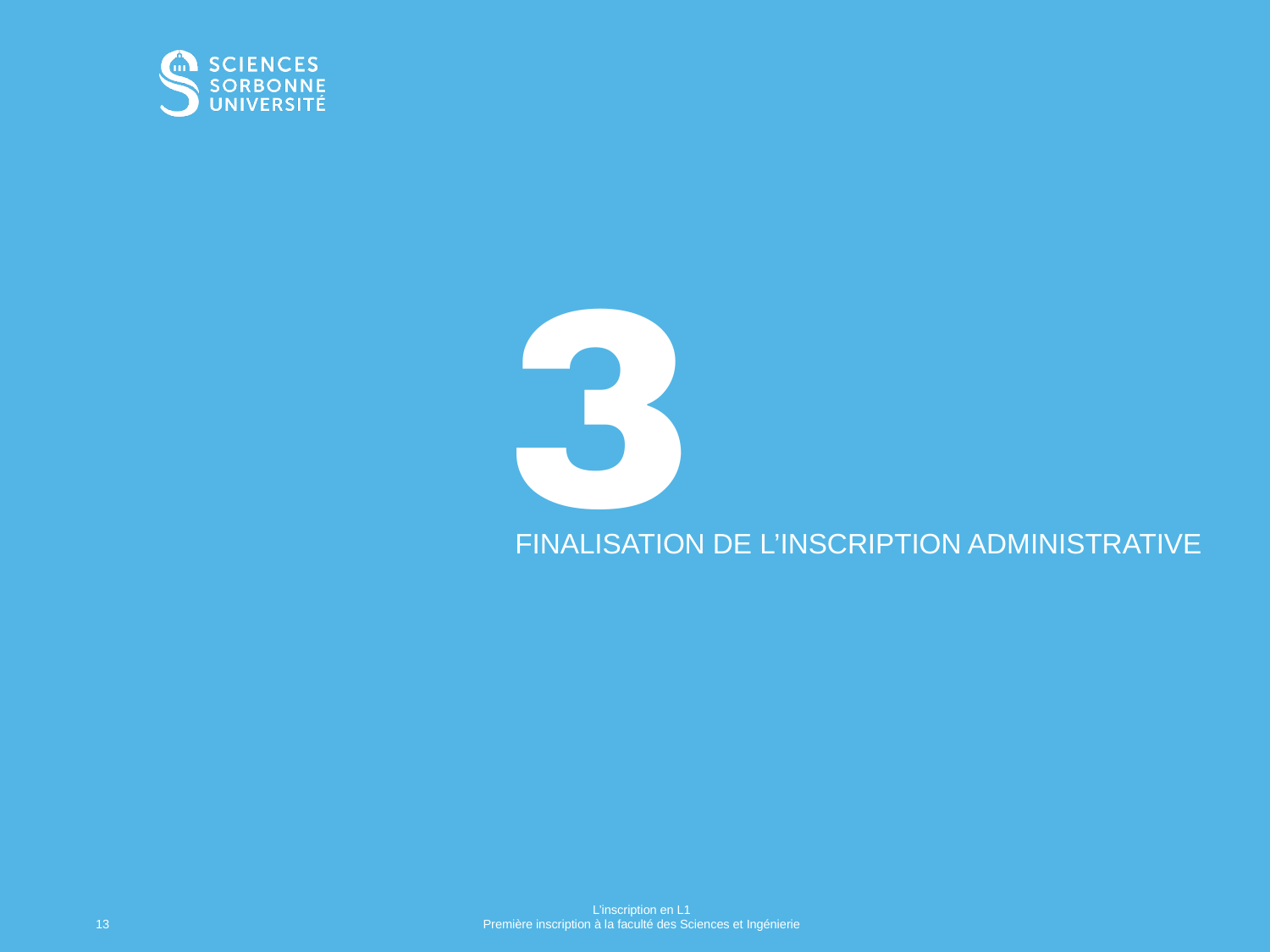

# 3
Finalisation de l’inscription administrative

L’inscription en L1
Première inscription à la faculté des Sciences et Ingénierie